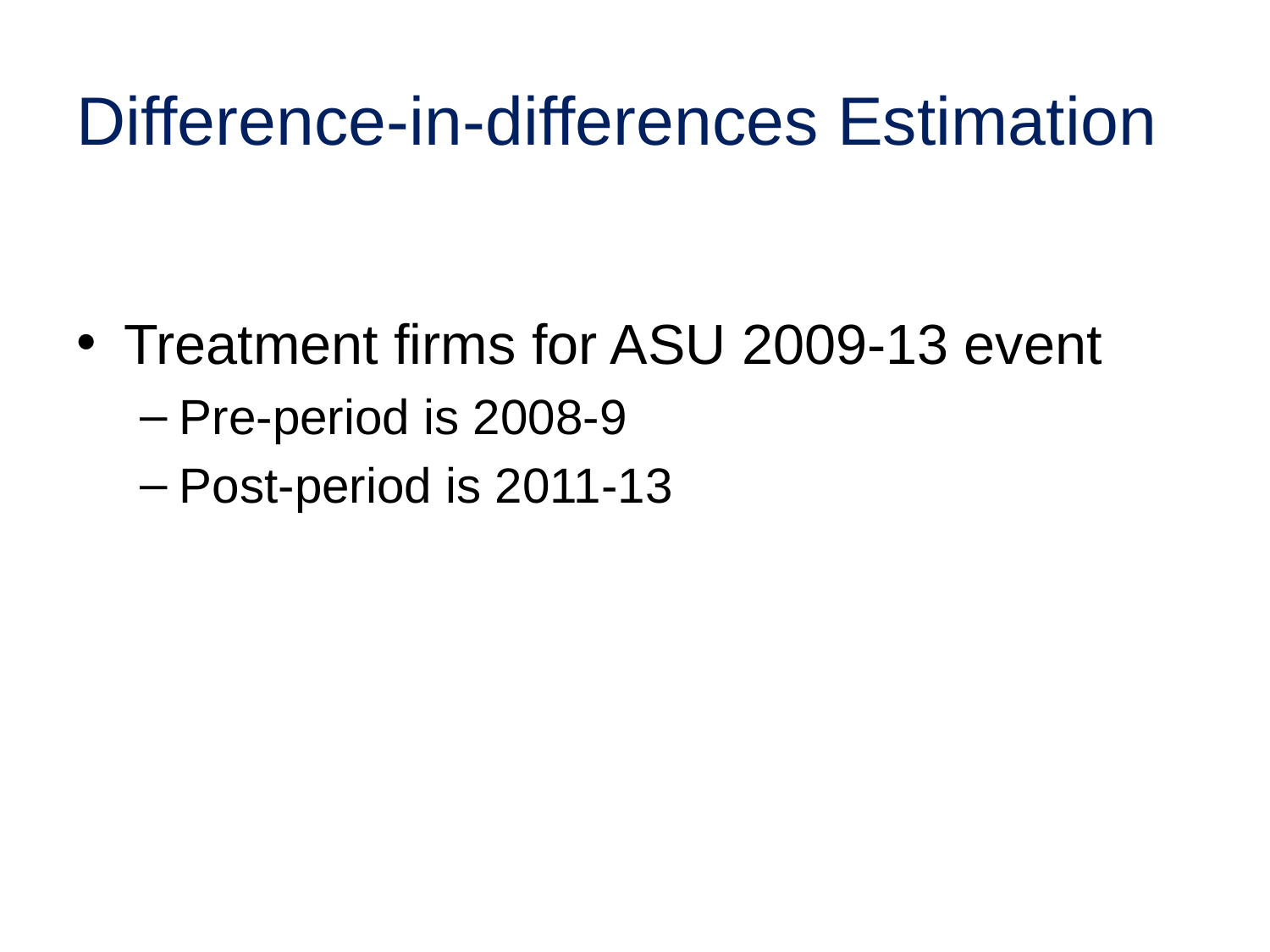

# Difference-in-differences Estimation

Treatment firms for ASU 2009-13 event
Pre-period is 2008-9
Post-period is 2011-13